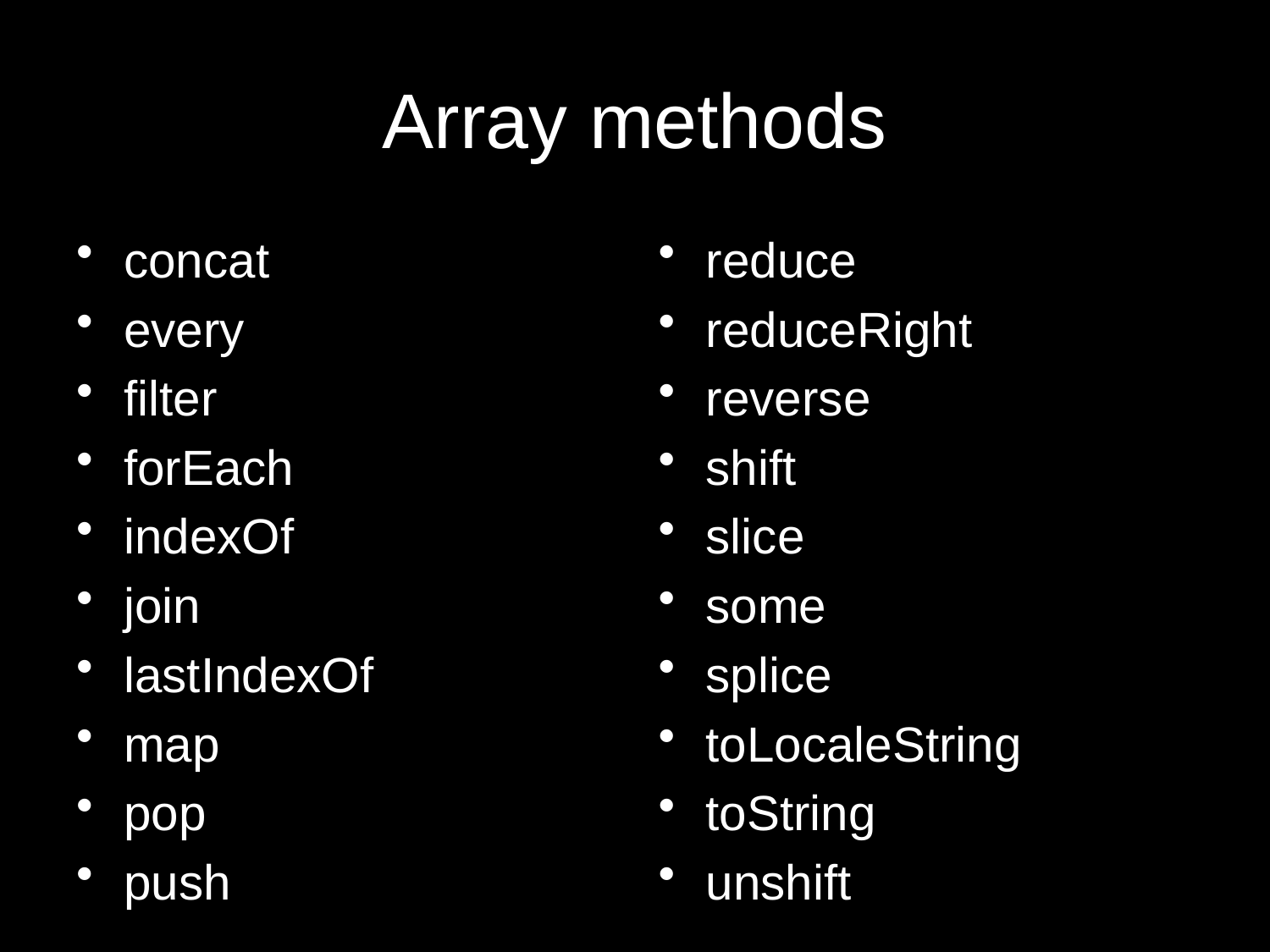

# Array methods
concat
every
filter
forEach
indexOf
join
lastIndexOf
map
pop
push

reduce
reduceRight
reverse
shift
slice
some
splice
toLocaleString
toString
unshift